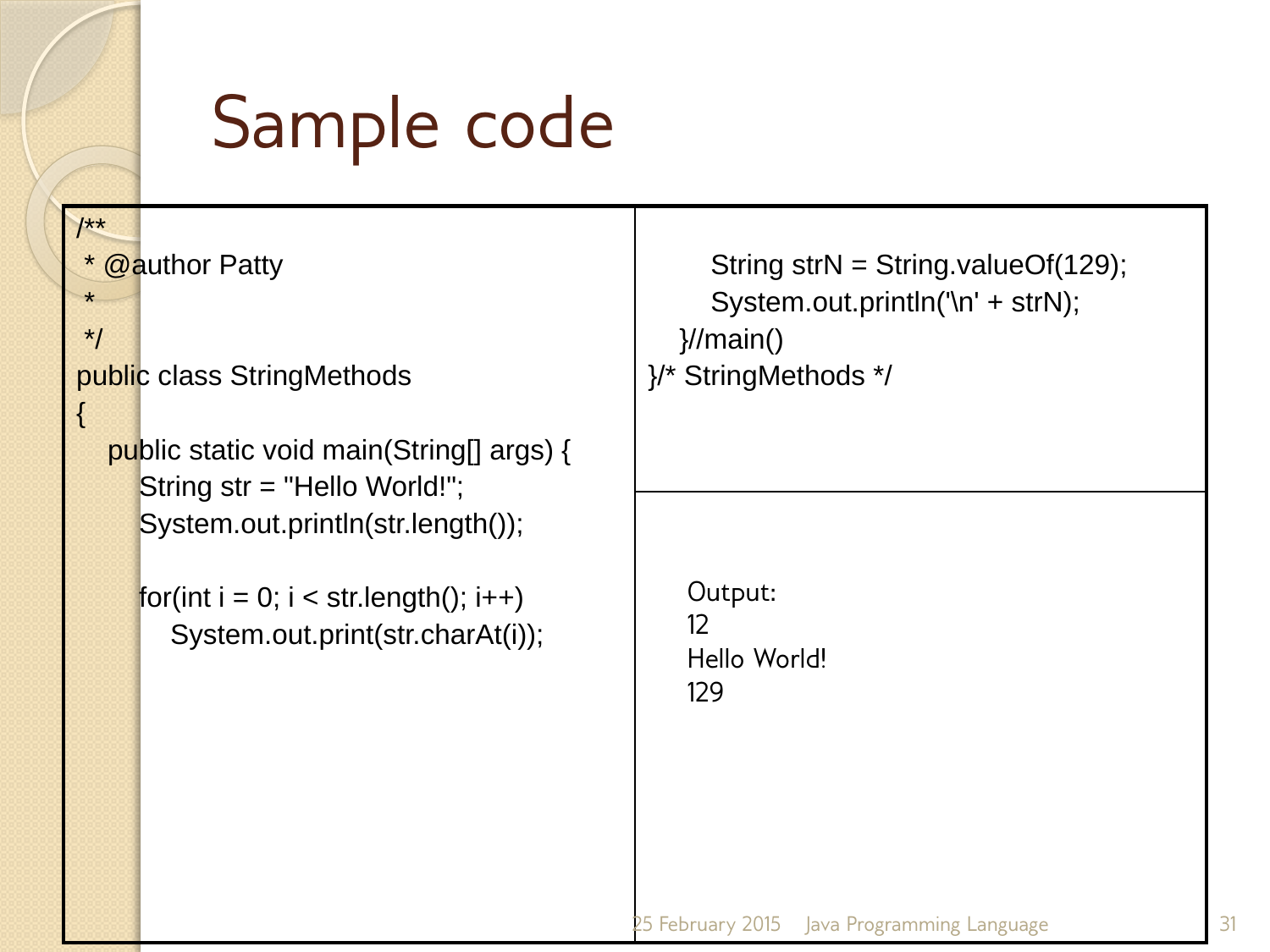

# Sample code
| /\*\* \* @author Patty \* \*/ public class StringMethods { public static void main(String[] args) { String str = "Hello World!"; System.out.println(str.length()); for(int i = 0; i < str.length(); i++) System.out.print(str.charAt(i)); | String strN = String.valueOf(129); System.out.println('\n' + strN); }//main() }/\* StringMethods \*/ |
| --- | --- |
|  |  |
Output:
12
Hello World!
129

25 February 2015
Java Programming Language
31